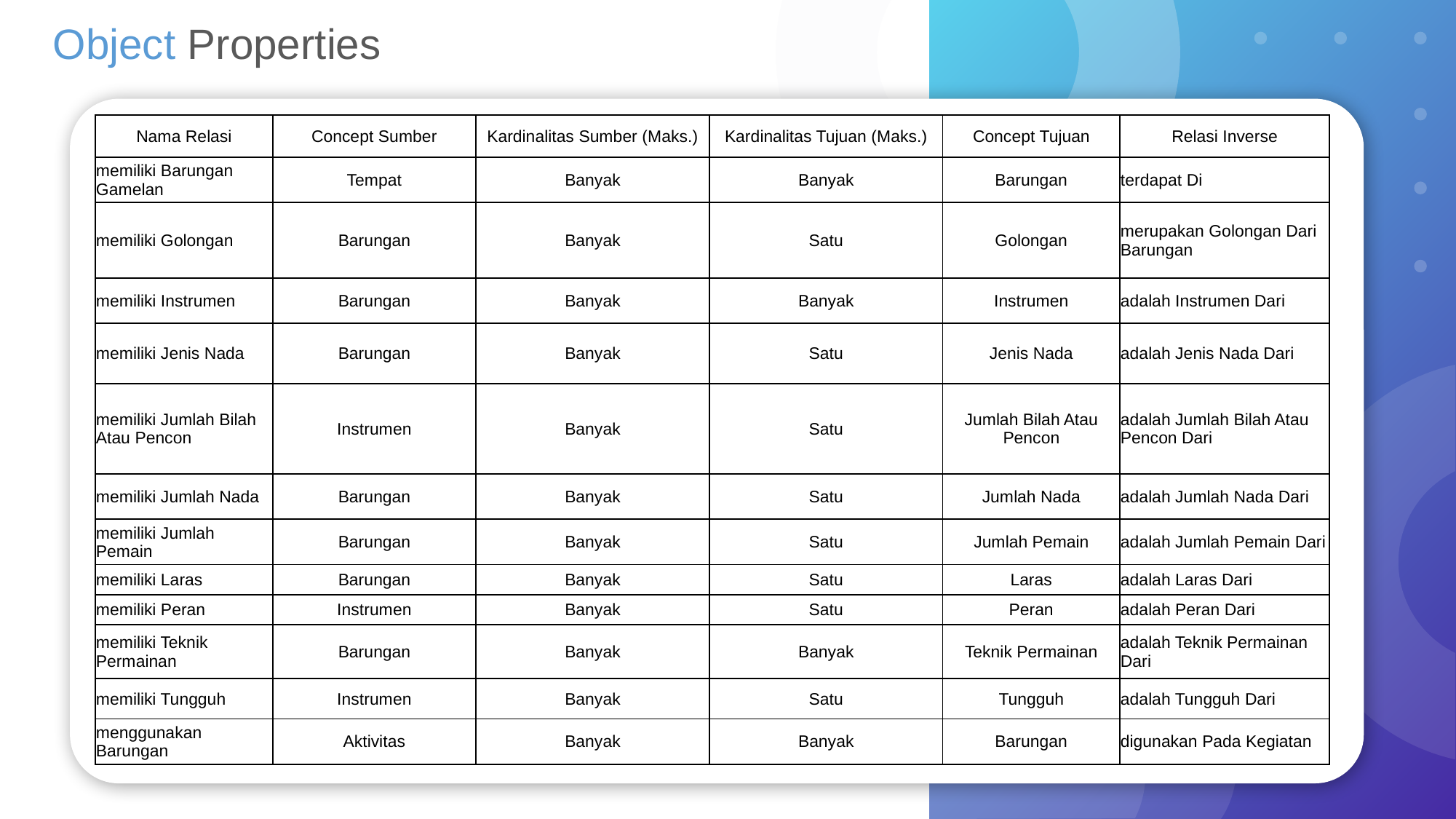

# Object Properties

| Nama Relasi | Concept Sumber | Kardinalitas Sumber (Maks.) | Kardinalitas Tujuan (Maks.) | Concept Tujuan | Relasi Inverse |
| --- | --- | --- | --- | --- | --- |
| memiliki Barungan Gamelan | Tempat | Banyak | Banyak | Barungan | terdapat Di |
| memiliki Golongan | Barungan | Banyak | Satu | Golongan | merupakan Golongan Dari Barungan |
| memiliki Instrumen | Barungan | Banyak | Banyak | Instrumen | adalah Instrumen Dari |
| memiliki Jenis Nada | Barungan | Banyak | Satu | Jenis Nada | adalah Jenis Nada Dari |
| memiliki Jumlah Bilah Atau Pencon | Instrumen | Banyak | Satu | Jumlah Bilah Atau Pencon | adalah Jumlah Bilah Atau Pencon Dari |
| memiliki Jumlah Nada | Barungan | Banyak | Satu | Jumlah Nada | adalah Jumlah Nada Dari |
| memiliki Jumlah Pemain | Barungan | Banyak | Satu | Jumlah Pemain | adalah Jumlah Pemain Dari |
| memiliki Laras | Barungan | Banyak | Satu | Laras | adalah Laras Dari |
| memiliki Peran | Instrumen | Banyak | Satu | Peran | adalah Peran Dari |
| memiliki Teknik Permainan | Barungan | Banyak | Banyak | Teknik Permainan | adalah Teknik Permainan Dari |
| memiliki Tungguh | Instrumen | Banyak | Satu | Tungguh | adalah Tungguh Dari |
| menggunakan Barungan | Aktivitas | Banyak | Banyak | Barungan | digunakan Pada Kegiatan |